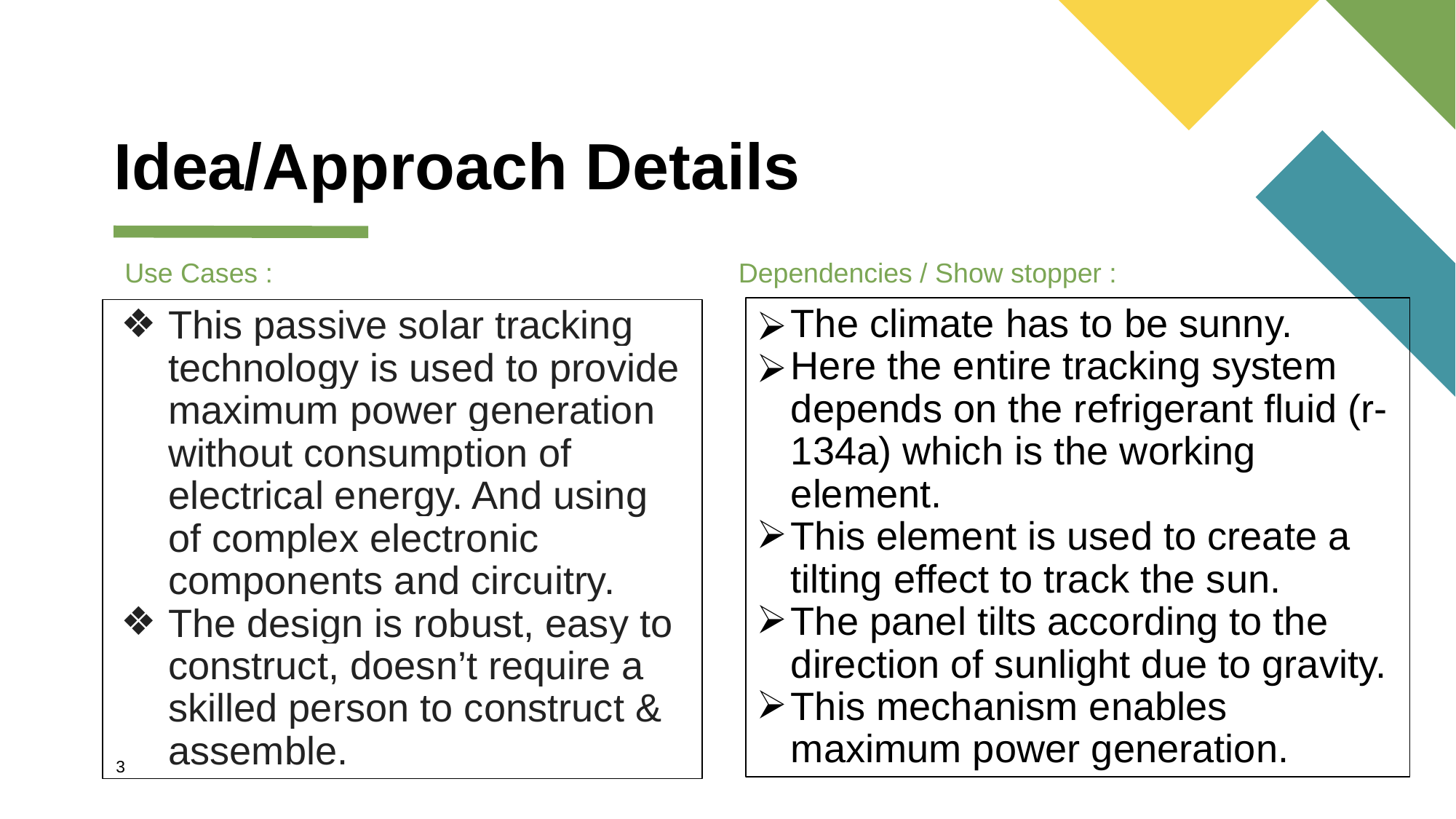

# Idea/Approach Details
Use Cases :
Dependencies / Show stopper :
The climate has to be sunny.
Here the entire tracking system depends on the refrigerant fluid (r-134a) which is the working element.
This element is used to create a tilting effect to track the sun.
The panel tilts according to the direction of sunlight due to gravity.
This mechanism enables maximum power generation.
This passive solar tracking technology is used to provide maximum power generation without consumption of electrical energy. And using of complex electronic components and circuitry.
The design is robust, easy to construct, doesn’t require a skilled person to construct & assemble.
3